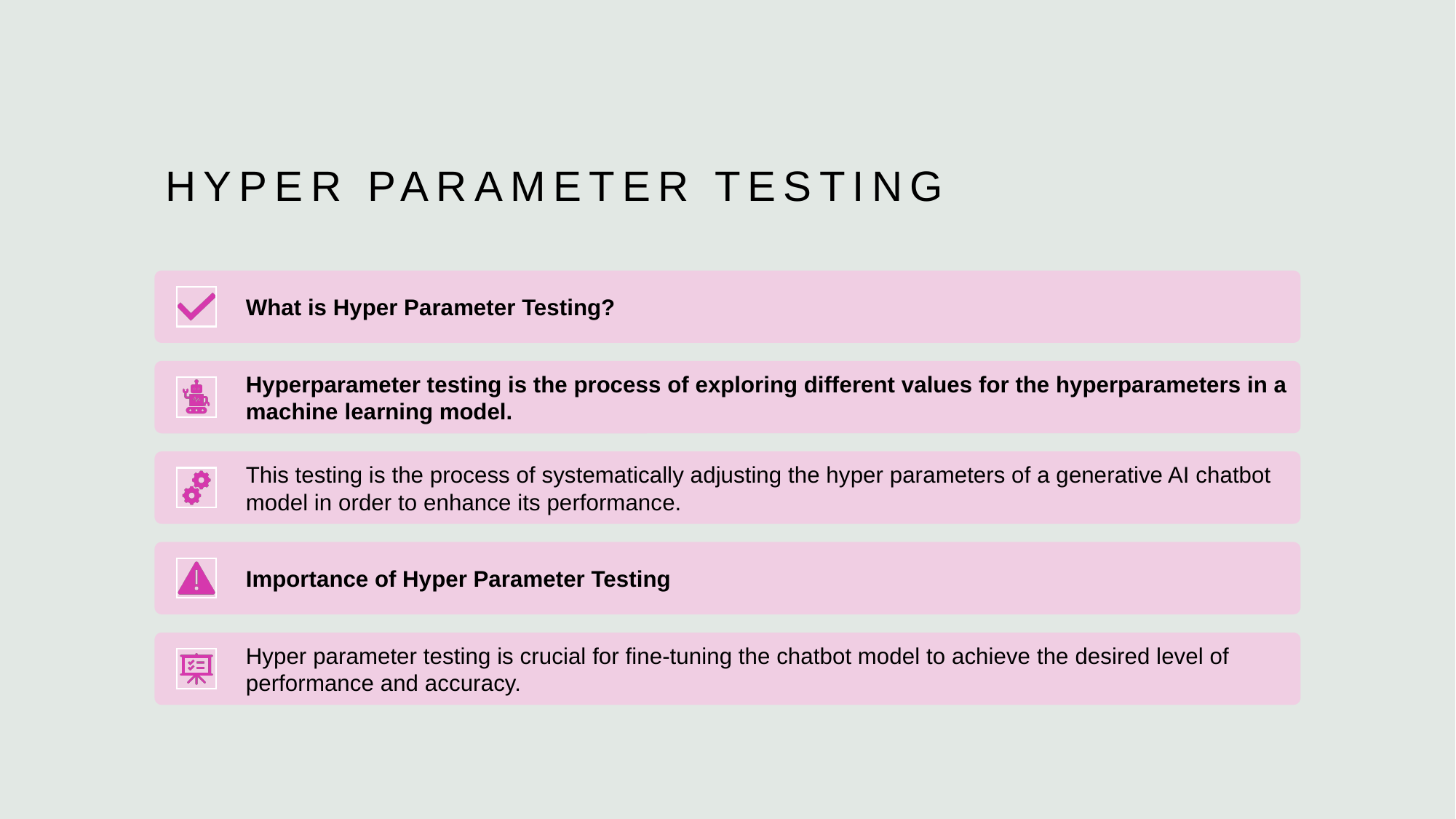

# Hyper Parameter Testing
What is Hyper Parameter Testing?
Hyperparameter testing is the process of exploring different values for the hyperparameters in a machine learning model.
This testing is the process of systematically adjusting the hyper parameters of a generative AI chatbot model in order to enhance its performance.
Importance of Hyper Parameter Testing
Hyper parameter testing is crucial for fine-tuning the chatbot model to achieve the desired level of performance and accuracy.